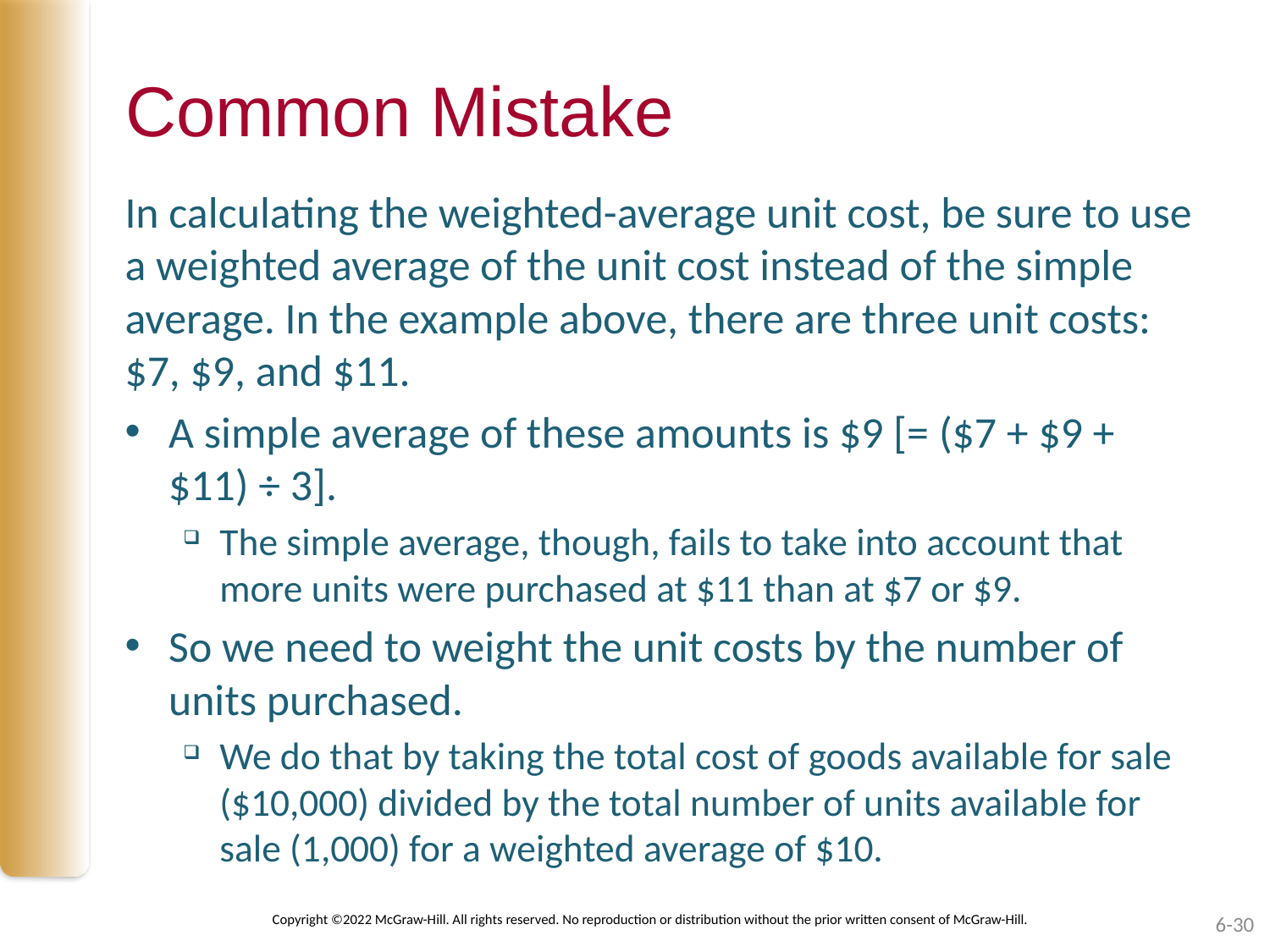

# Common Mistake
In calculating the weighted-average unit cost, be sure to use a weighted average of the unit cost instead of the simple average. In the example above, there are three unit costs: $7, $9, and $11.
A simple average of these amounts is $9 [= ($7 + $9 + $11) ÷ 3].
The simple average, though, fails to take into account that more units were purchased at $11 than at $7 or $9.
So we need to weight the unit costs by the number of units purchased.
We do that by taking the total cost of goods available for sale ($10,000) divided by the total number of units available for sale (1,000) for a weighted average of $10.
Copyright ©2022 McGraw-Hill. All rights reserved. No reproduction or distribution without the prior written consent of McGraw-Hill.